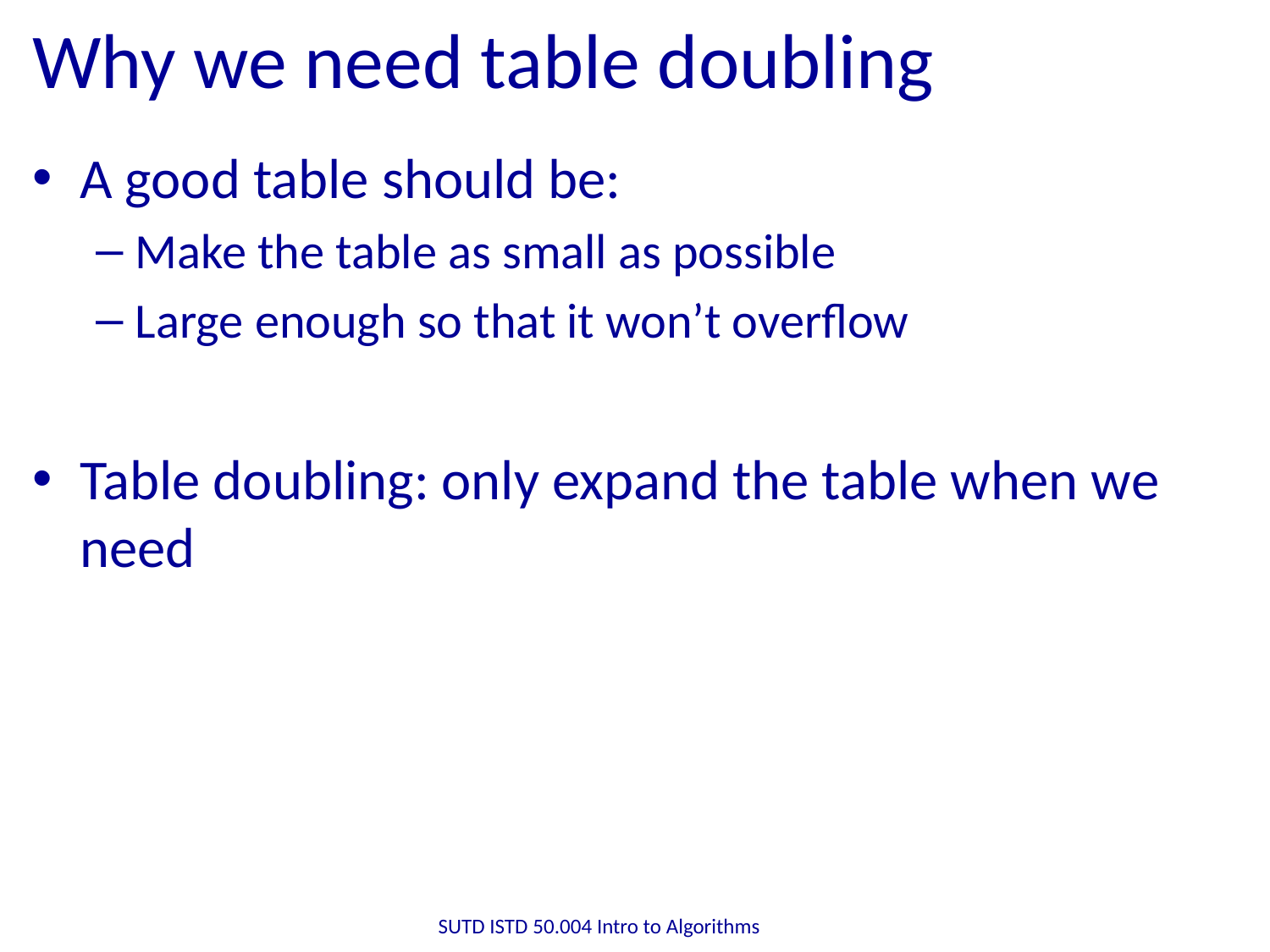

# Why we need table doubling
A good table should be:
Make the table as small as possible
Large enough so that it won’t overflow

Table doubling: only expand the table when we need
SUTD ISTD 50.004 Intro to Algorithms